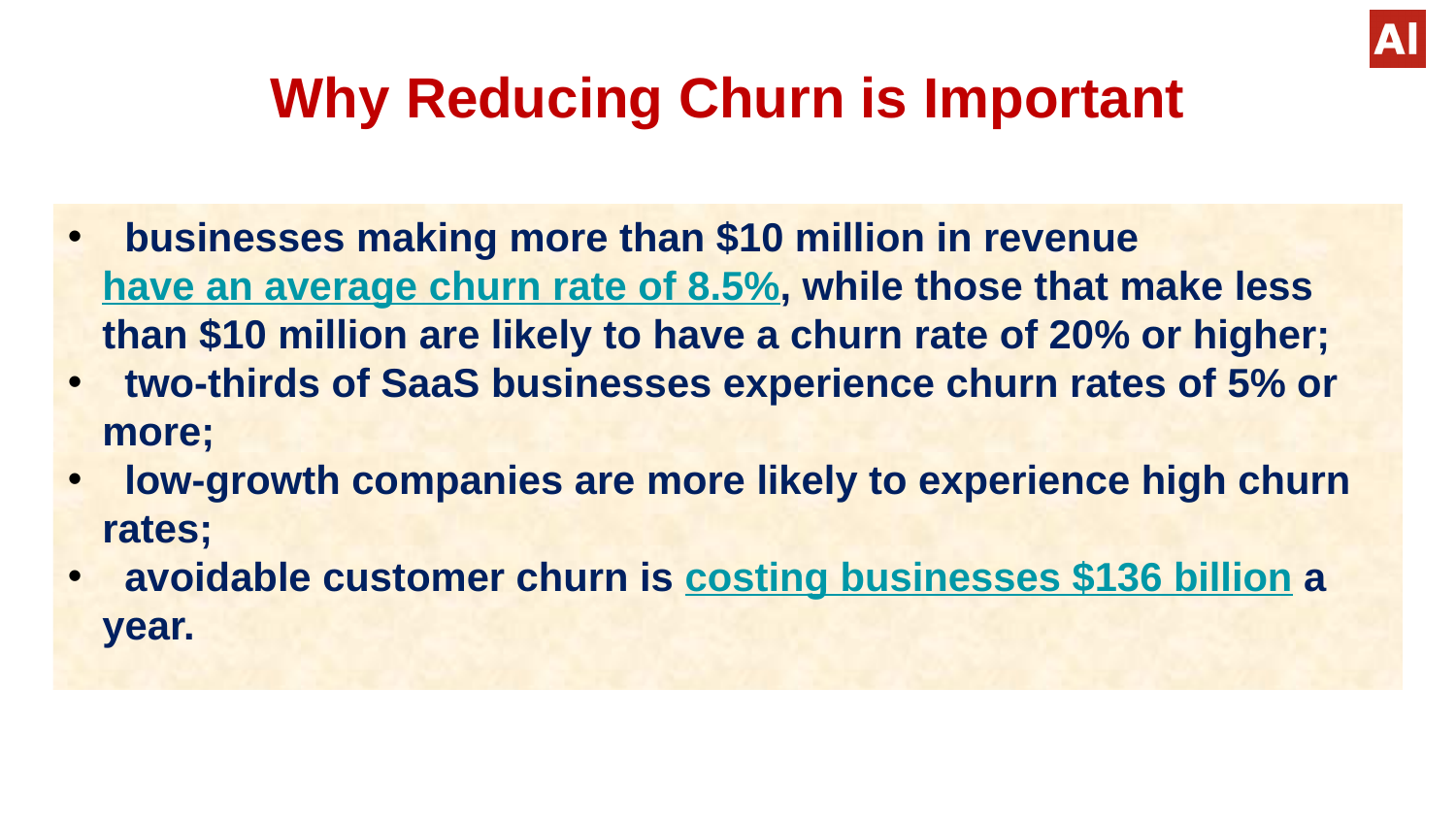

Why Reducing Churn is Important

#
  businesses making more than $10 million in revenue have an average churn rate of 8.5%, while those that make less than $10 million are likely to have a churn rate of 20% or higher;
  two-thirds of SaaS businesses experience churn rates of 5% or more;
  low-growth companies are more likely to experience high churn rates;
  avoidable customer churn is costing businesses $136 billion a year.